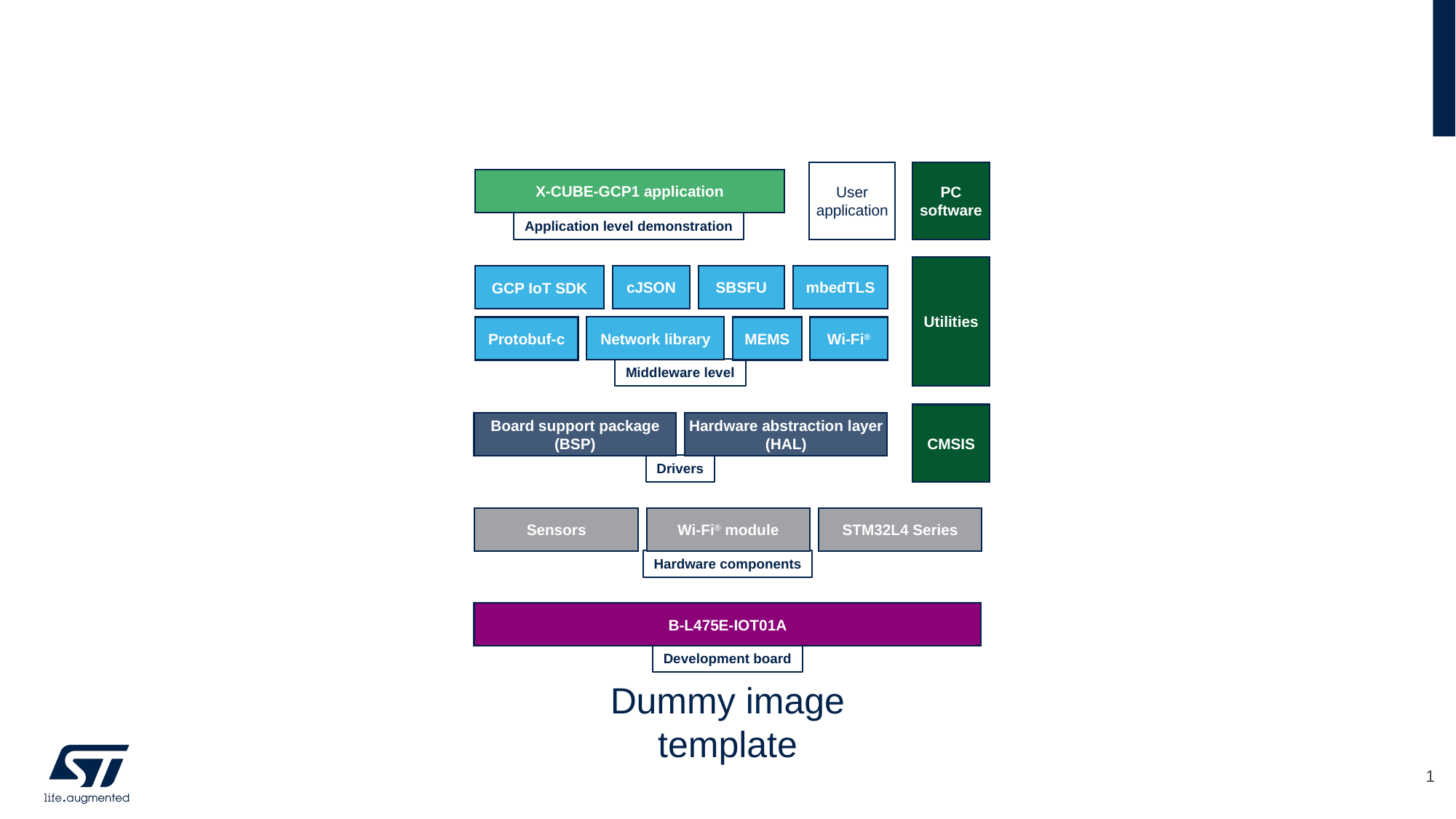

Application level demonstration
X-CUBE-GCP1 application
User application
PC software
Middleware level
cJSON
SBSFU
mbedTLS
GCP IoT SDK
Network library
Protobuf-c
MEMS
Wi-Fi®
Utilities
Drivers
Board support package (BSP)
Hardware abstraction layer (HAL)
CMSIS
Hardware components
Sensors
Wi-Fi® module
STM32L4 Series
Development board
B-L475E-IOT01A
Dummy image
template
1